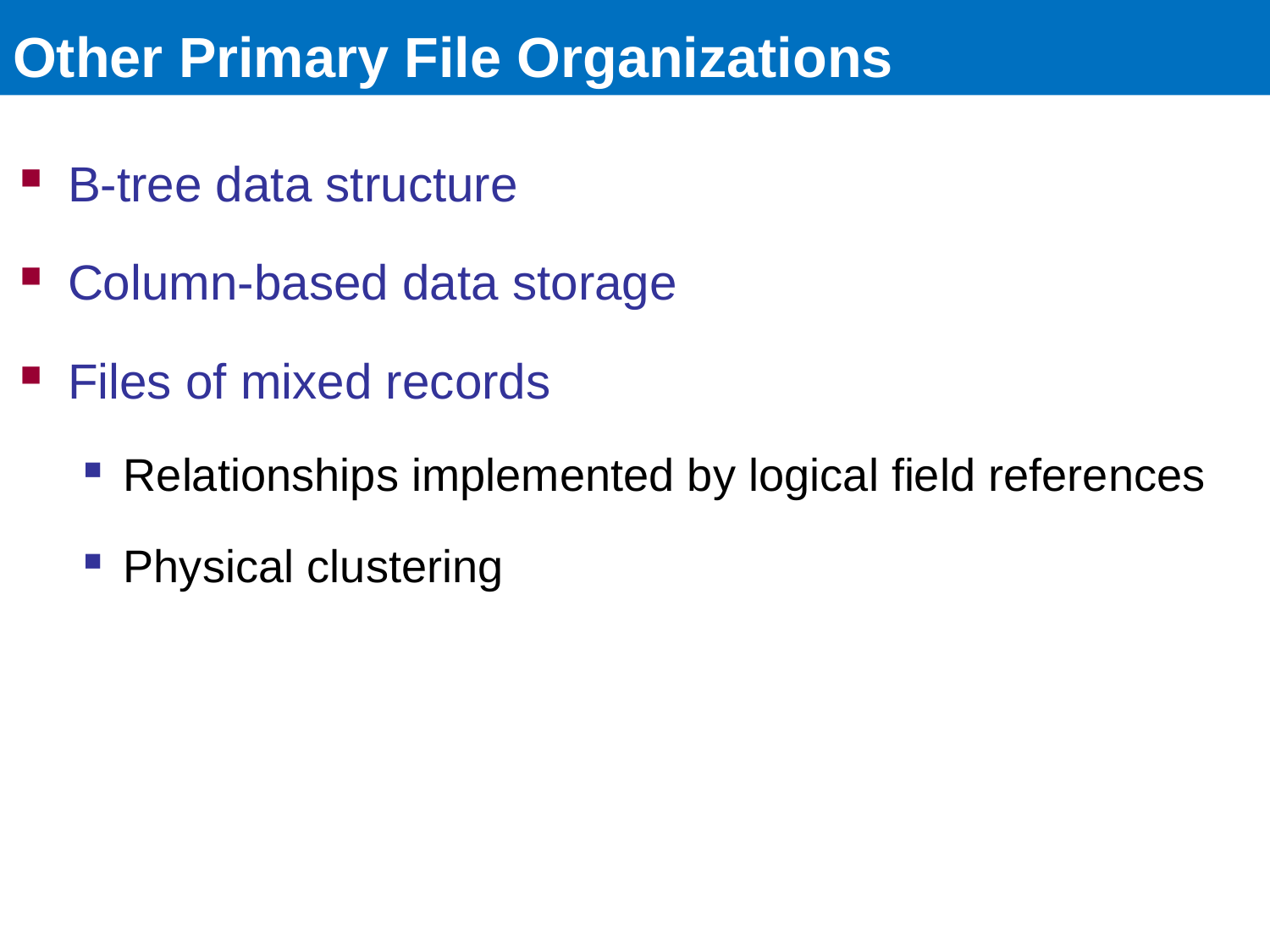

# Other Primary File Organizations
B-tree data structure
Column-based data storage
Files of mixed records
Relationships implemented by logical field references
Physical clustering